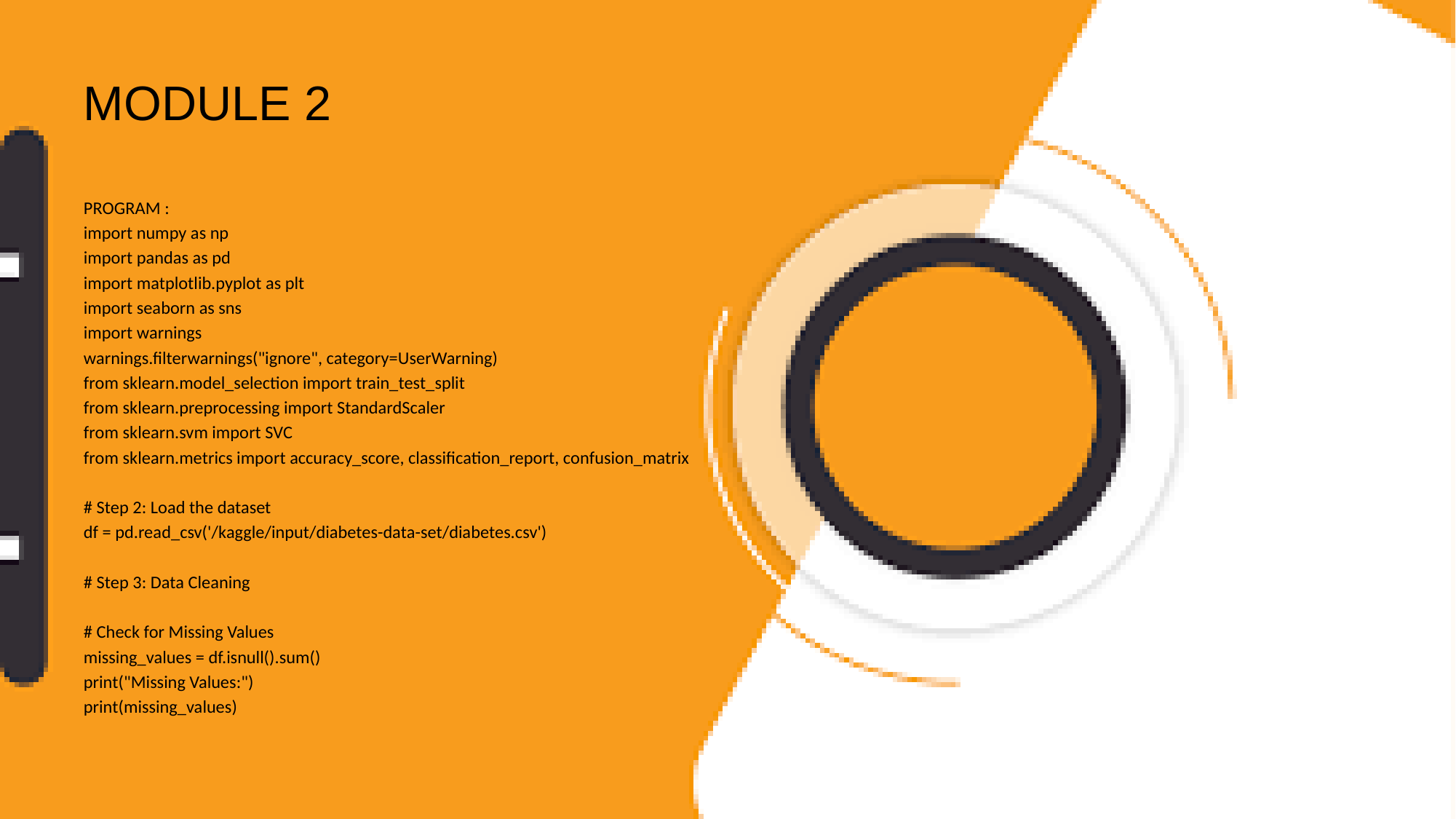

# MODULE 2
PROGRAM :
import numpy as np
import pandas as pd
import matplotlib.pyplot as plt
import seaborn as sns
import warnings
warnings.filterwarnings("ignore", category=UserWarning)
from sklearn.model_selection import train_test_split
from sklearn.preprocessing import StandardScaler
from sklearn.svm import SVC
from sklearn.metrics import accuracy_score, classification_report, confusion_matrix

# Step 2: Load the dataset
df = pd.read_csv('/kaggle/input/diabetes-data-set/diabetes.csv')

# Step 3: Data Cleaning

# Check for Missing Values
missing_values = df.isnull().sum()
print("Missing Values:")
print(missing_values)